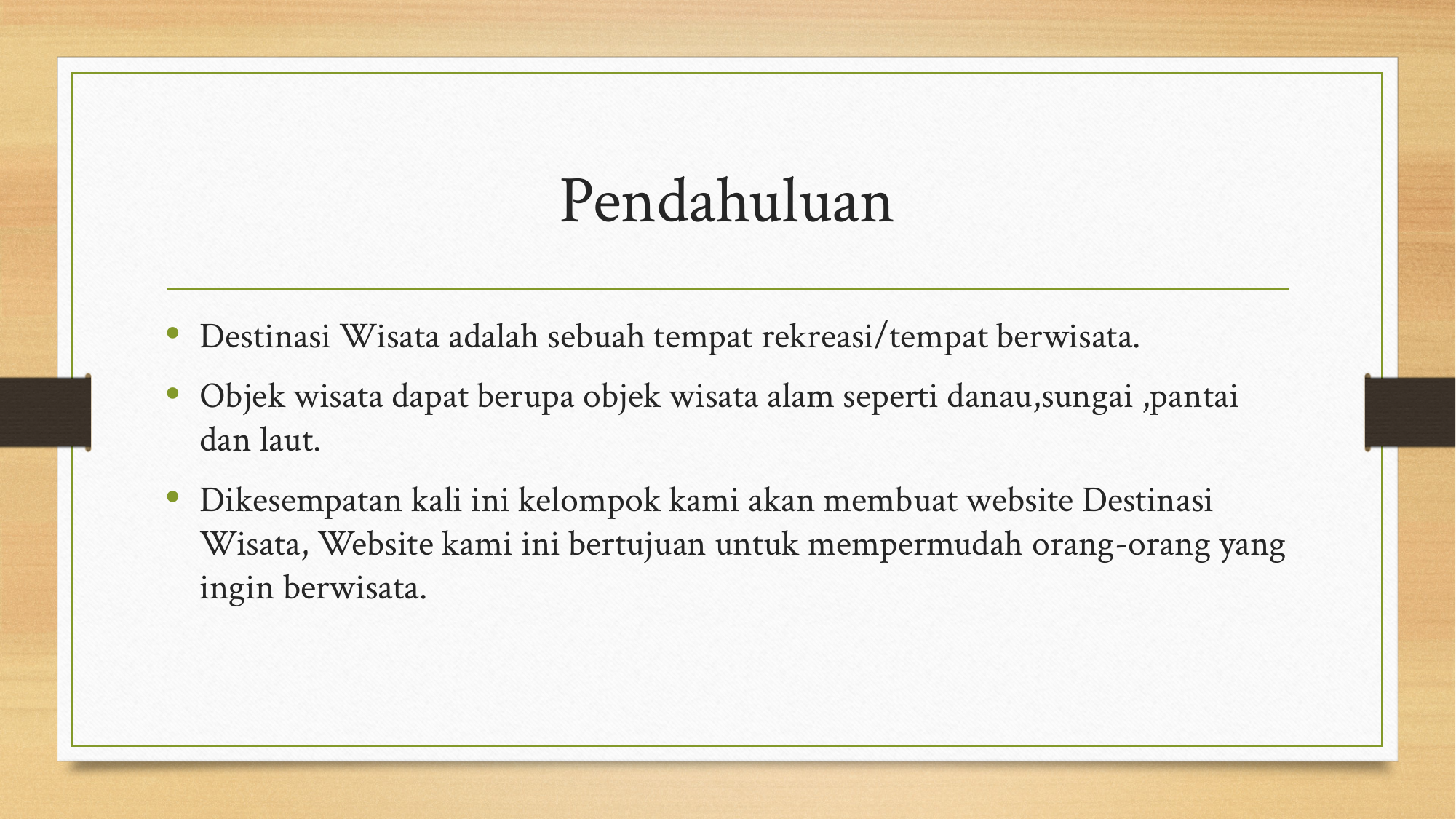

# Pendahuluan
Destinasi Wisata adalah sebuah tempat rekreasi/tempat berwisata.
Objek wisata dapat berupa objek wisata alam seperti danau,sungai ,pantai dan laut.
Dikesempatan kali ini kelompok kami akan membuat website Destinasi Wisata, Website kami ini bertujuan untuk mempermudah orang-orang yang ingin berwisata.